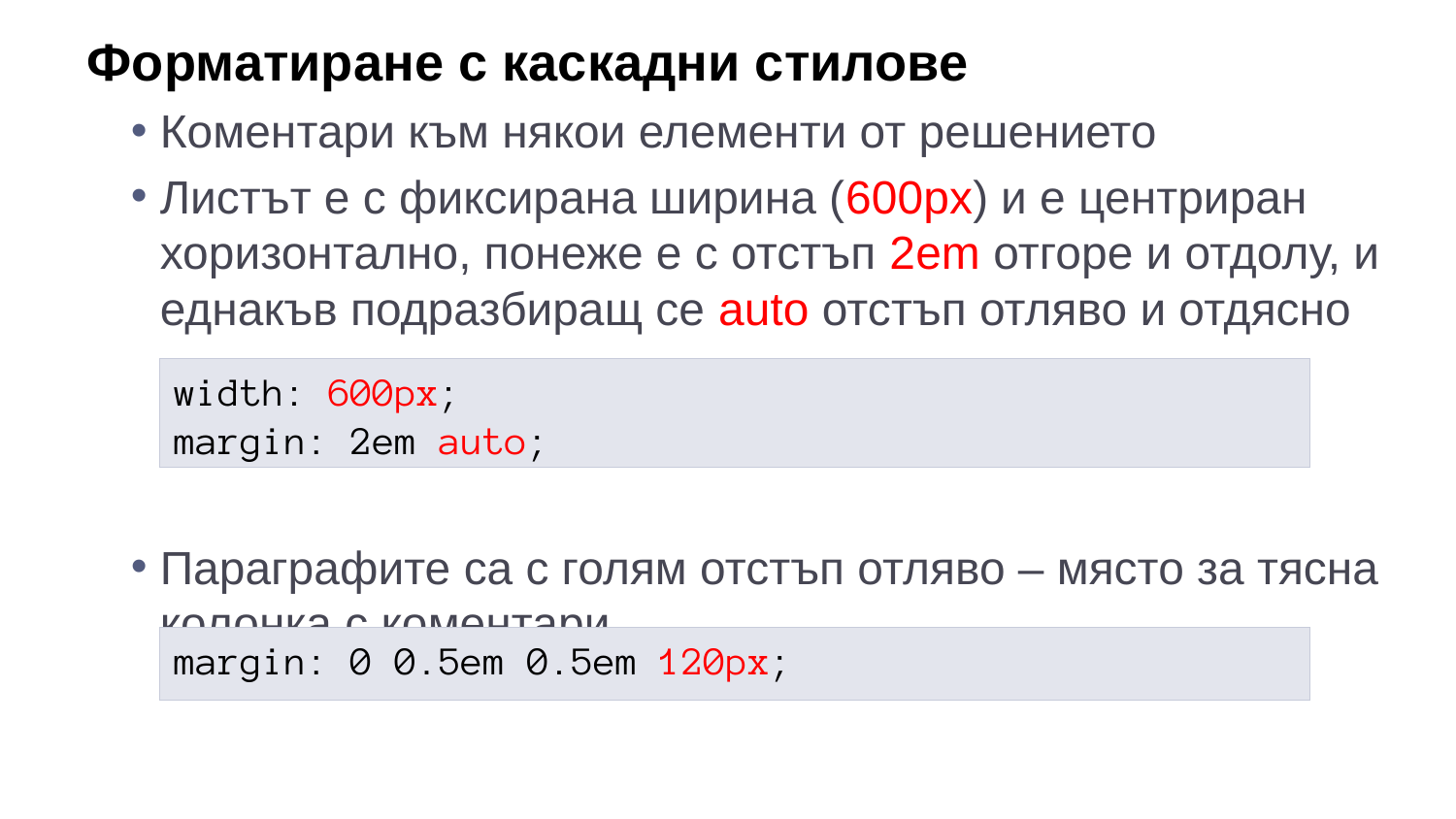

Форматиране с каскадни стилове
Коментари към някои елементи от решението
Листът е с фиксирана ширина (600px) и е центриран хоризонтално, понеже е с отстъп 2em отгоре и отдолу, и еднакъв подразбиращ се auto отстъп отляво и отдясно

Параграфите са с голям отстъп отляво – място за тясна колонка с коментари
width: 600px;
margin: 2em auto;
margin: 0 0.5em 0.5em 120px;